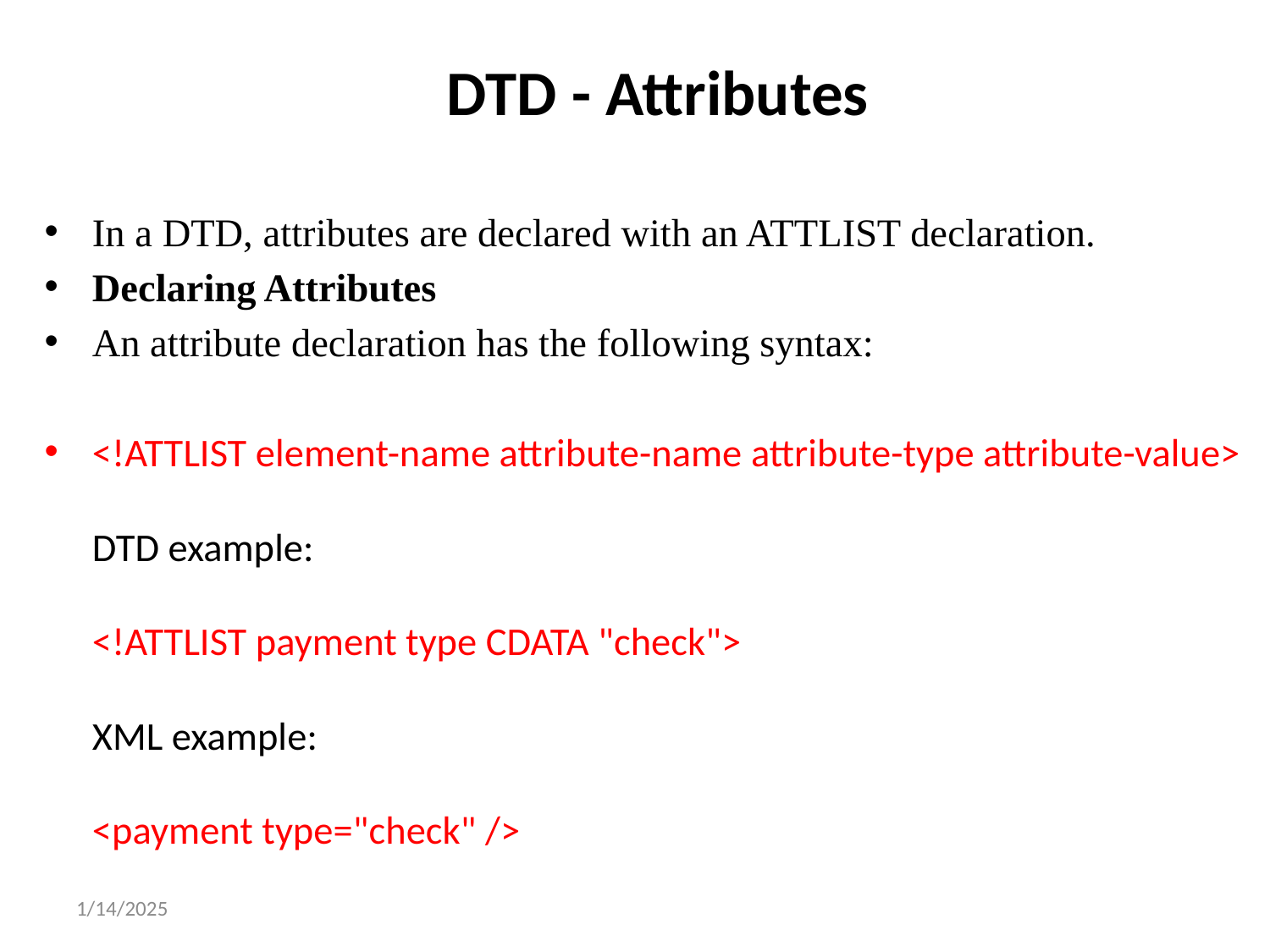

# DTD - Attributes
In a DTD, attributes are declared with an ATTLIST declaration.
Declaring Attributes
An attribute declaration has the following syntax:

<!ATTLIST element-name attribute-name attribute-type attribute-value>
DTD example:
<!ATTLIST payment type CDATA "check">
XML example:
<payment type="check" />

1/14/2025